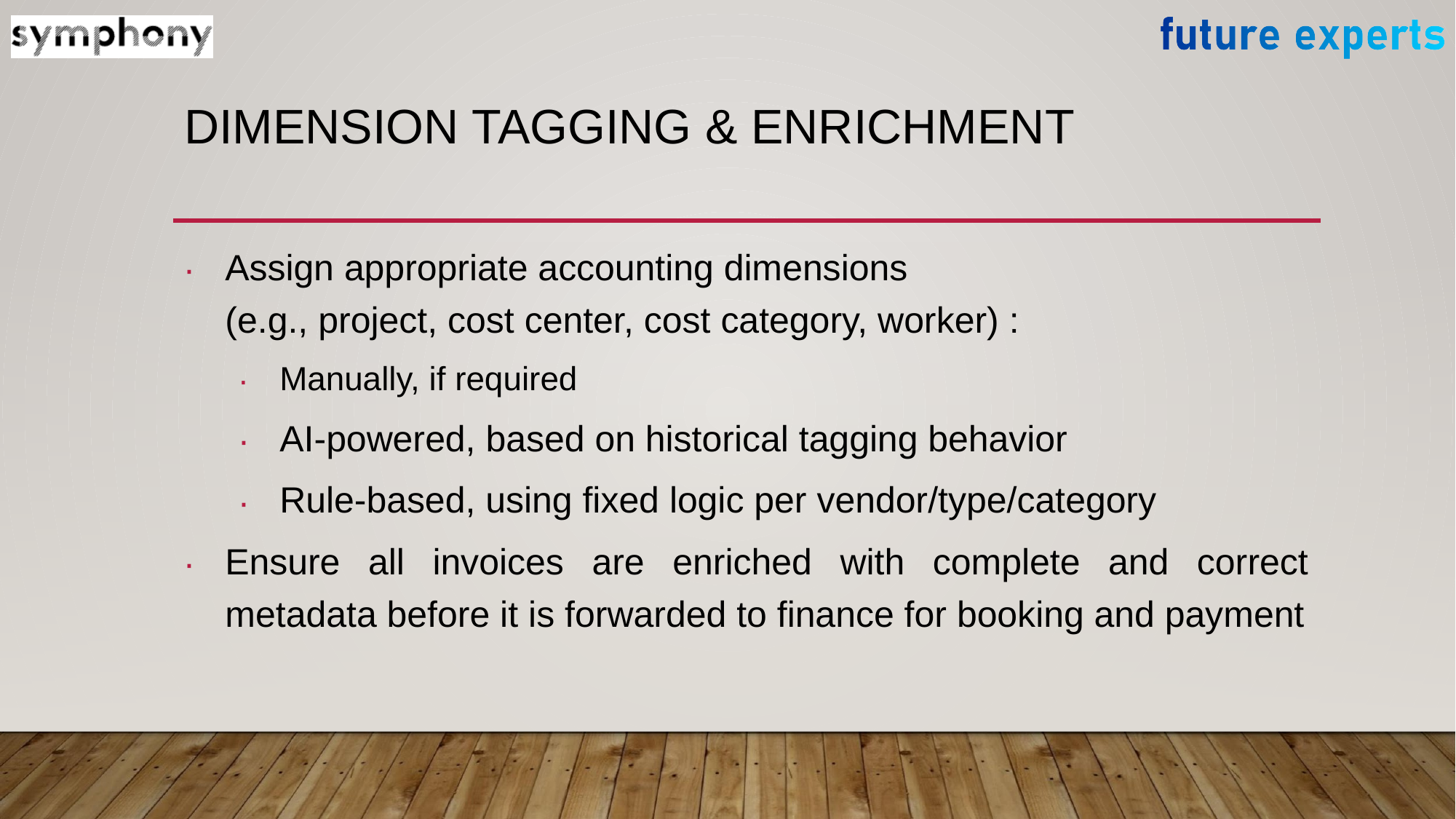

# DIMENSION TAGGING & ENRICHMENT
Assign appropriate accounting dimensions
(e.g., project, cost center, cost category, worker) :
Manually, if required
AI-powered, based on historical tagging behavior
Rule-based, using fixed logic per vendor/type/category
Ensure all invoices are enriched with complete and correct metadata before it is forwarded to finance for booking and payment